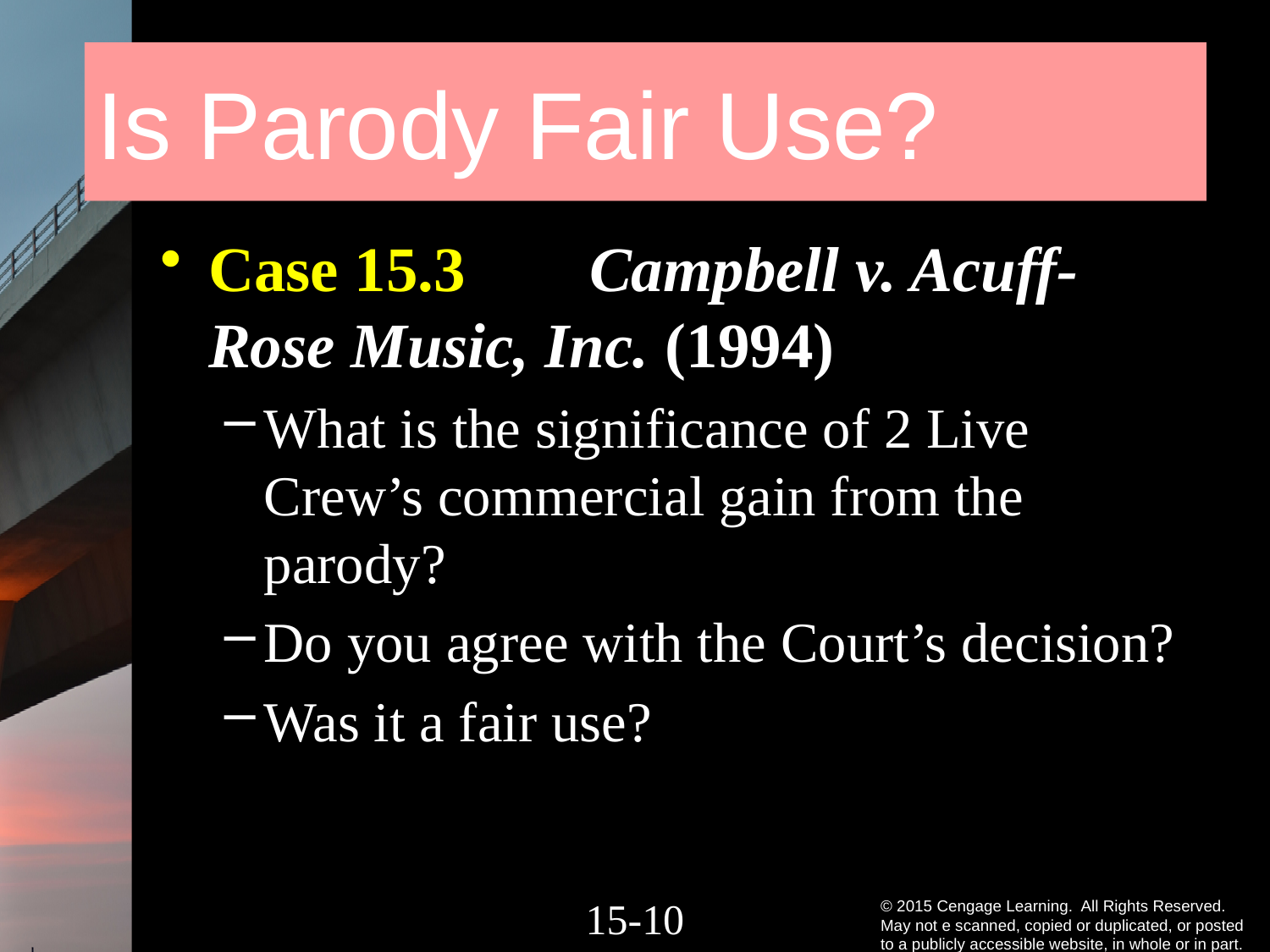

# Is Parody Fair Use?
Case 15.3 	Campbell v. Acuff-Rose Music, Inc. (1994)
What is the significance of 2 Live Crew’s commercial gain from the parody?
Do you agree with the Court’s decision?
Was it a fair use?
15-10